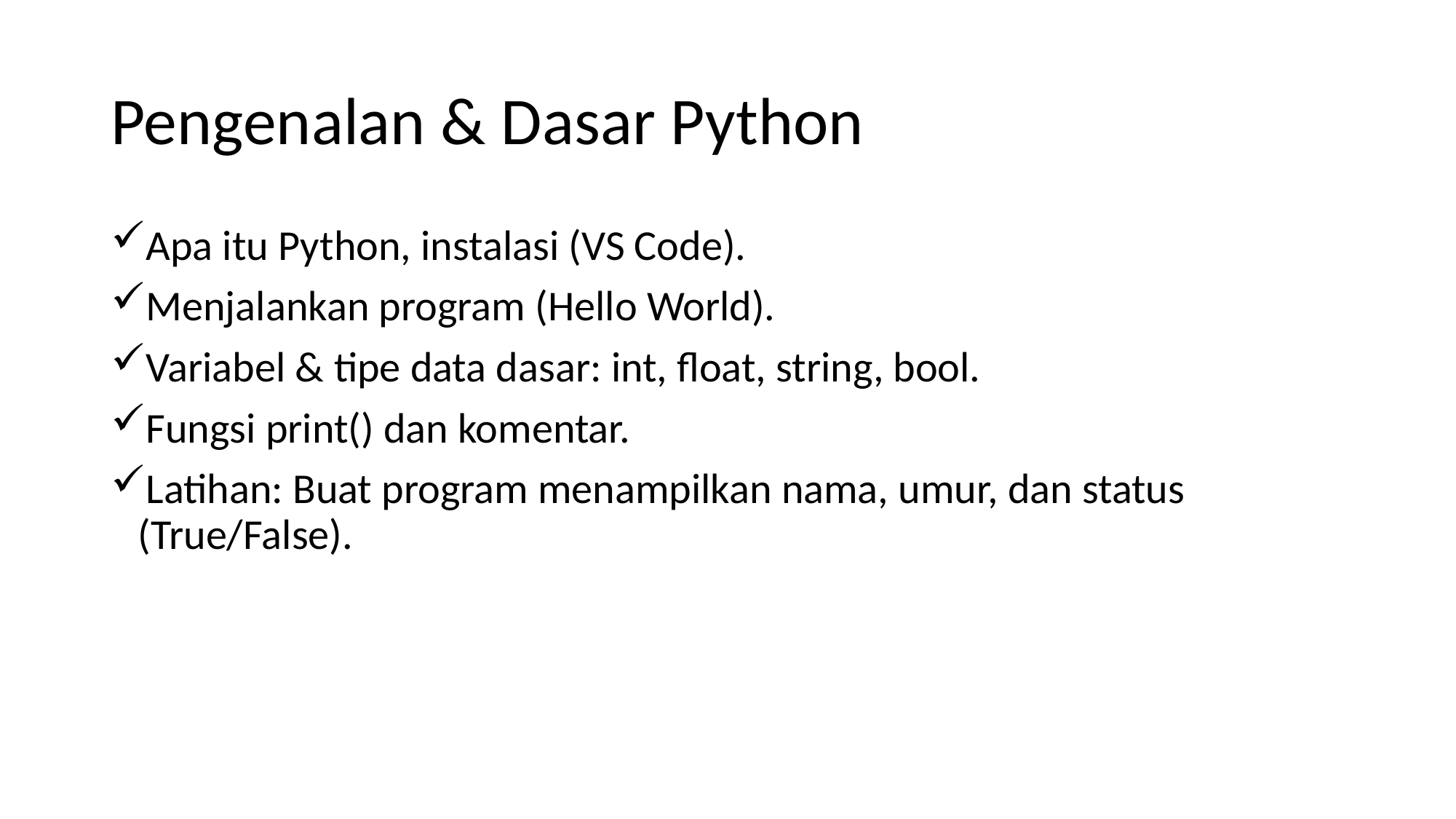

# Pengenalan & Dasar Python
Apa itu Python, instalasi (VS Code).
Menjalankan program (Hello World).
Variabel & tipe data dasar: int, float, string, bool.
Fungsi print() dan komentar.
Latihan: Buat program menampilkan nama, umur, dan status (True/False).